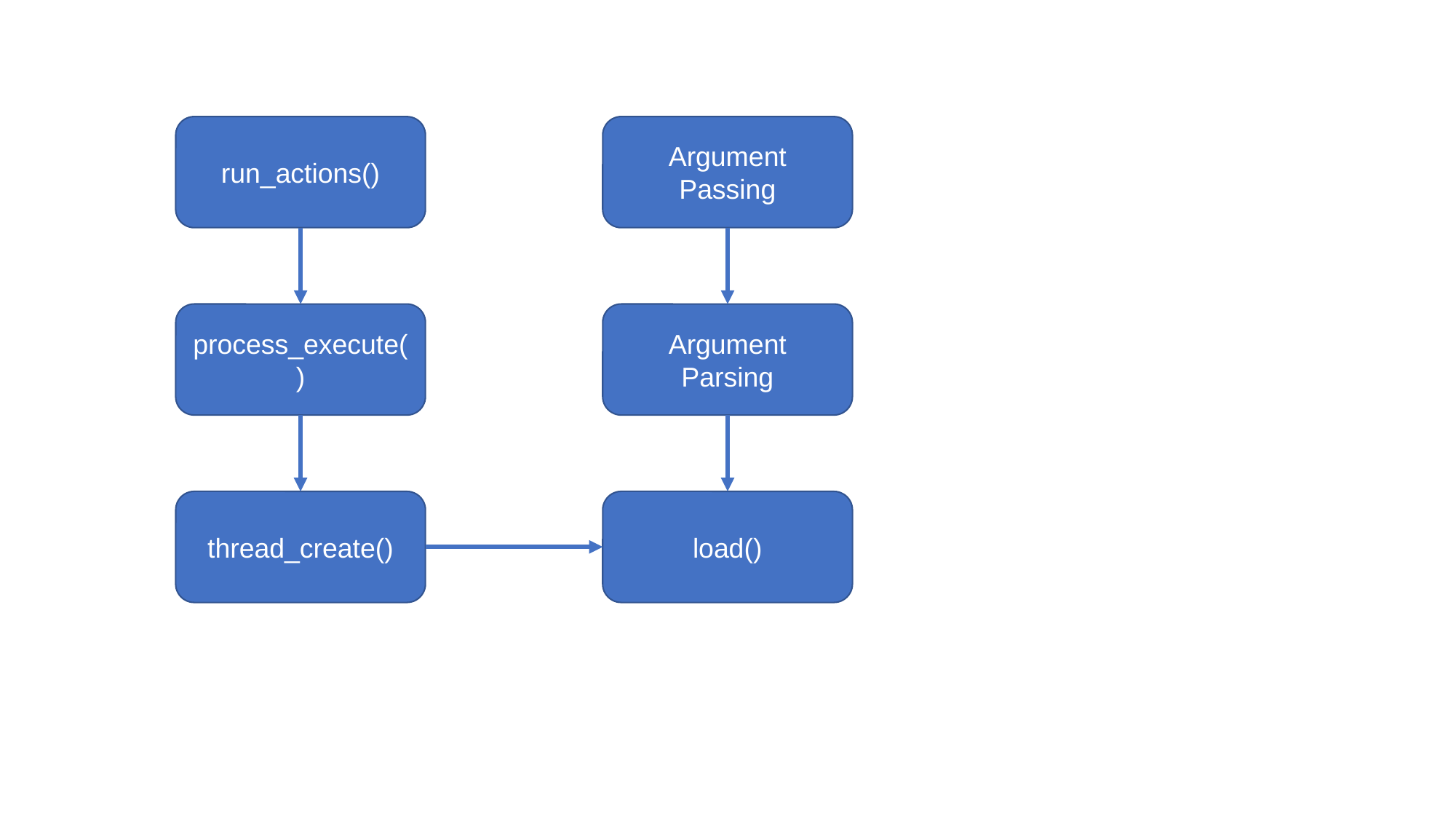

run_actions()
Argument Passing
process_execute()
Argument Parsing
thread_create()
load()